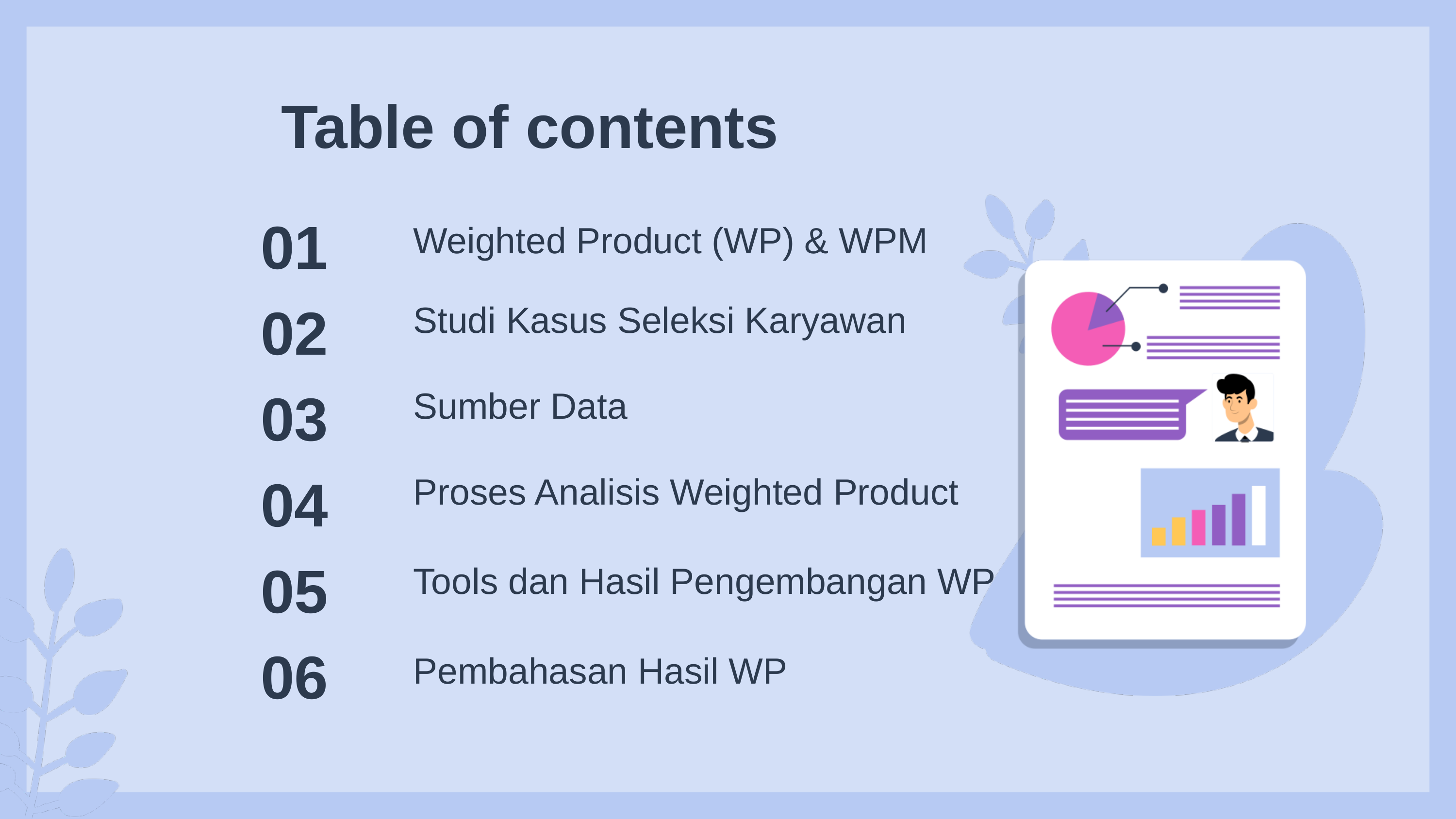

Table of contents

01
Weighted Product (WP) & WPM
02
Studi Kasus Seleksi Karyawan
03
Sumber Data
04
Proses Analisis Weighted Product

05
Tools dan Hasil Pengembangan WP
06
Pembahasan Hasil WP